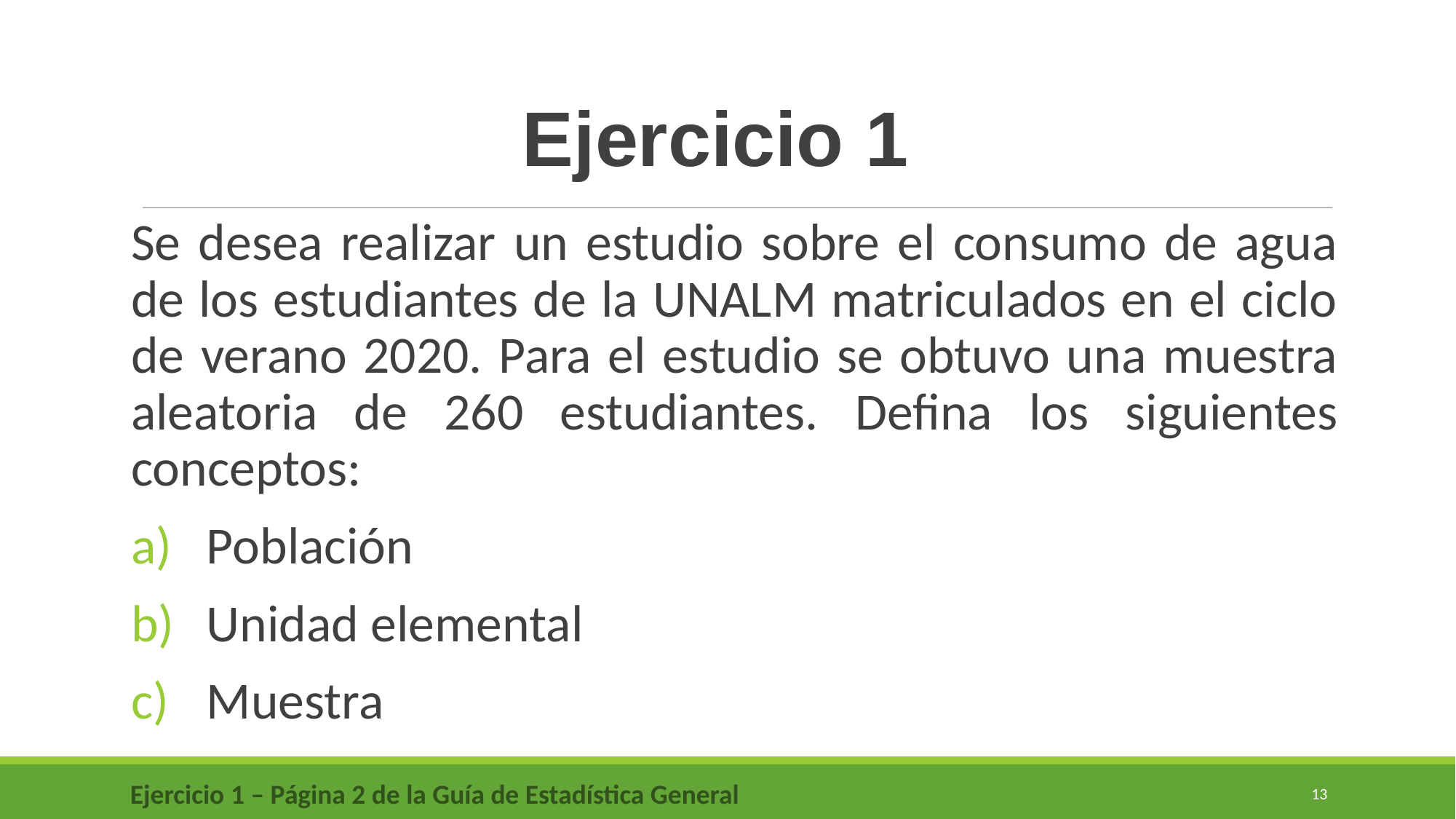

Ejercicio 1
Se desea realizar un estudio sobre el consumo de agua de los estudiantes de la UNALM matriculados en el ciclo de verano 2020. Para el estudio se obtuvo una muestra aleatoria de 260 estudiantes. Defina los siguientes conceptos:
Población
Unidad elemental
Muestra
Ejercicio 1 – Página 2 de la Guía de Estadística General
13